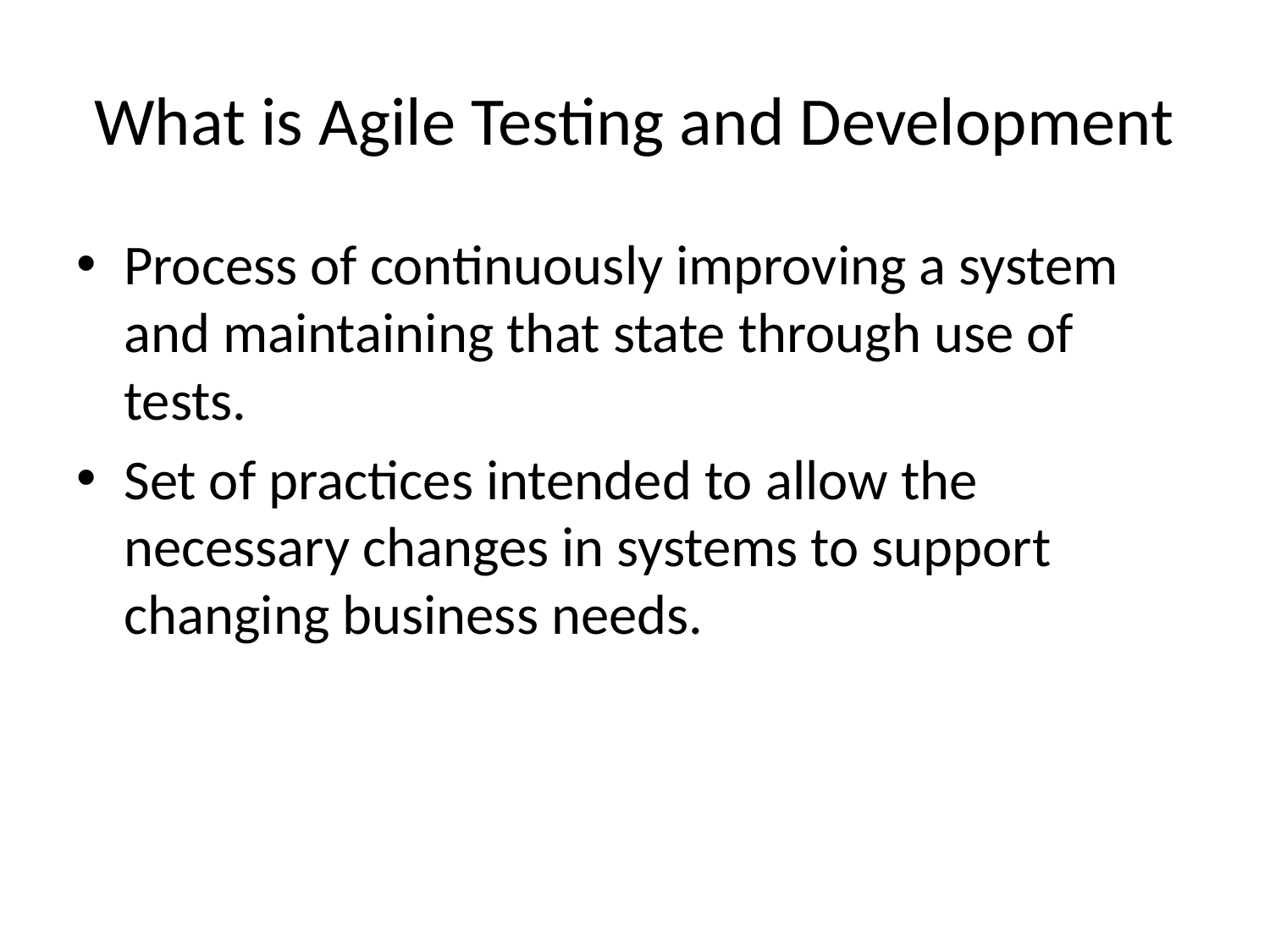

# What is Agile Testing and Development
Process of continuously improving a system and maintaining that state through use of tests.
Set of practices intended to allow the necessary changes in systems to support changing business needs.